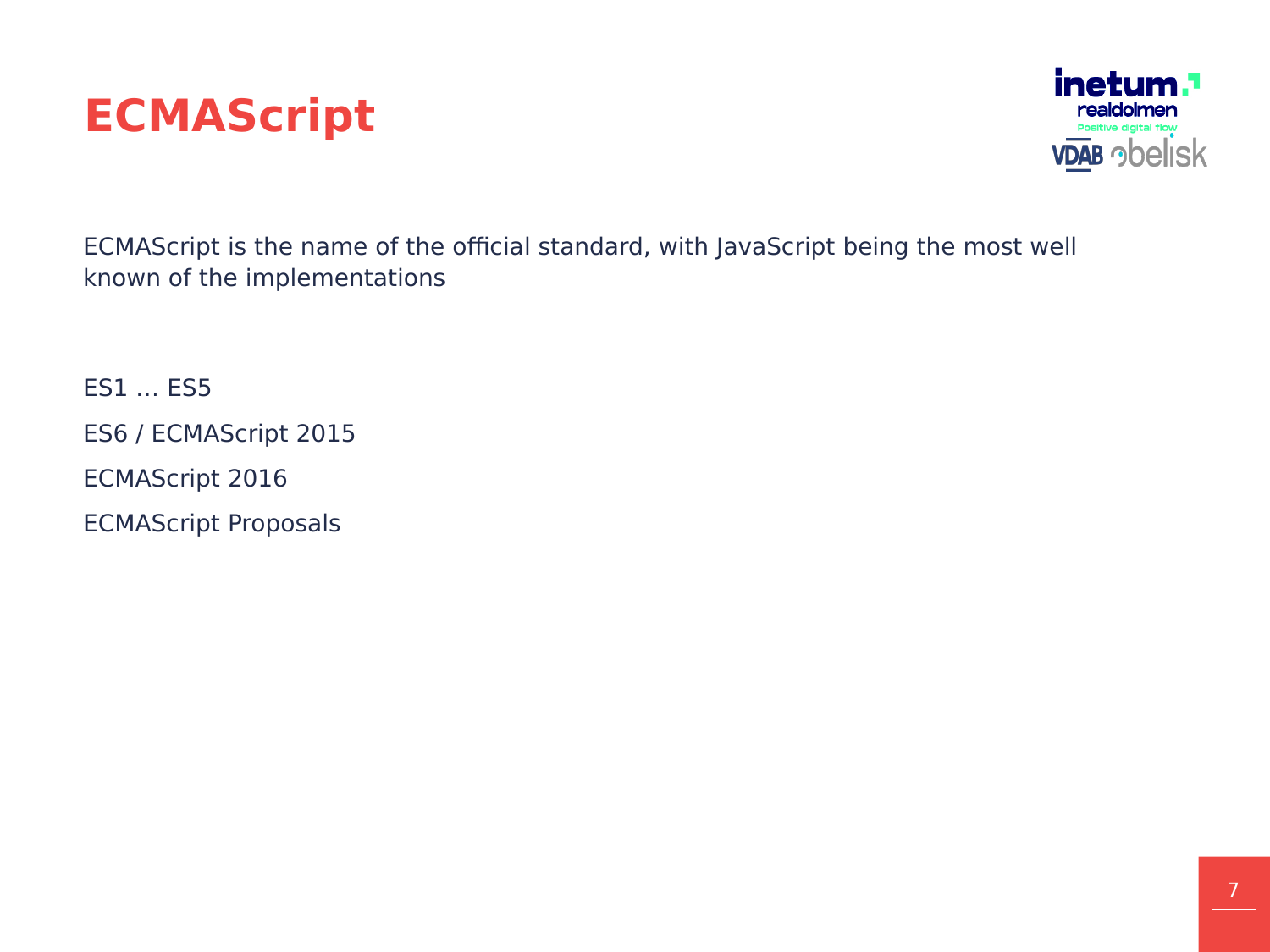

# ECMAScript
ECMAScript is the name of the official standard, with JavaScript being the most well known of the implementations
ES1 … ES5
ES6 / ECMAScript 2015
ECMAScript 2016
ECMAScript Proposals